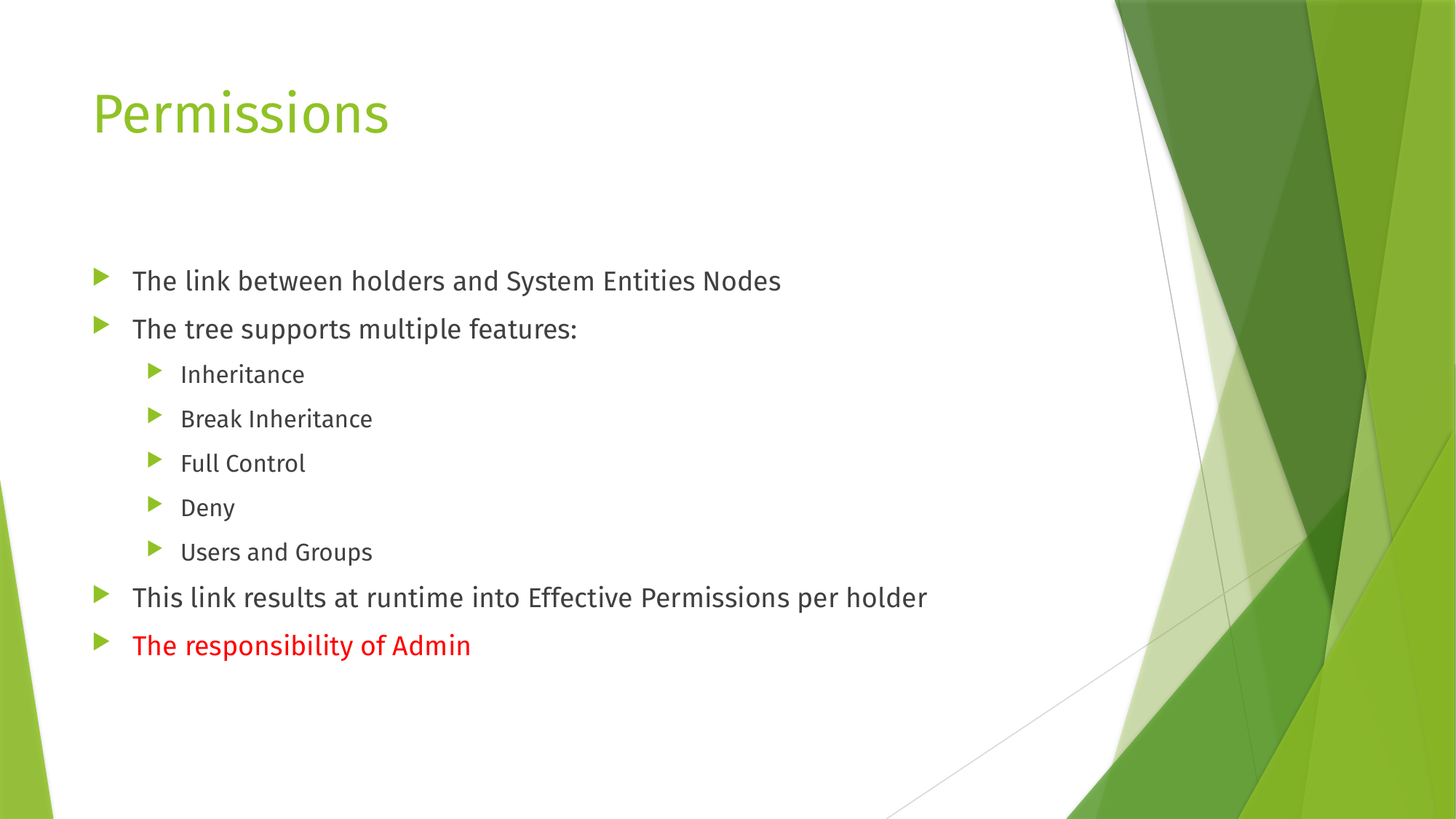

# Permissions
The link between holders and System Entities Nodes
The tree supports multiple features:
Inheritance
Break Inheritance
Full Control
Deny
Users and Groups
This link results at runtime into Effective Permissions per holder
The responsibility of Admin